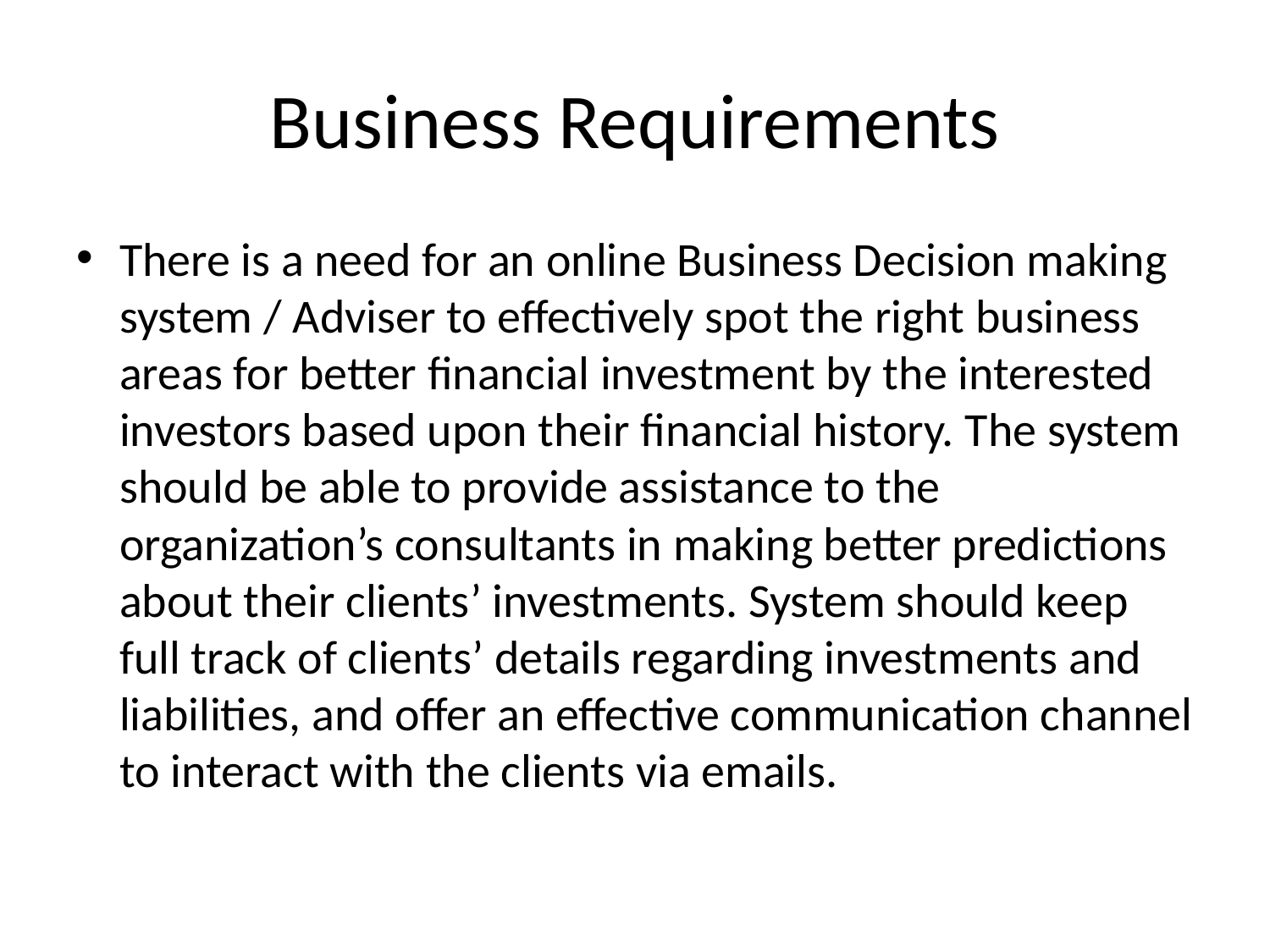

# Business Requirements
There is a need for an online Business Decision making system / Adviser to effectively spot the right business areas for better financial investment by the interested investors based upon their financial history. The system should be able to provide assistance to the organization’s consultants in making better predictions about their clients’ investments. System should keep full track of clients’ details regarding investments and liabilities, and offer an effective communication channel to interact with the clients via emails.